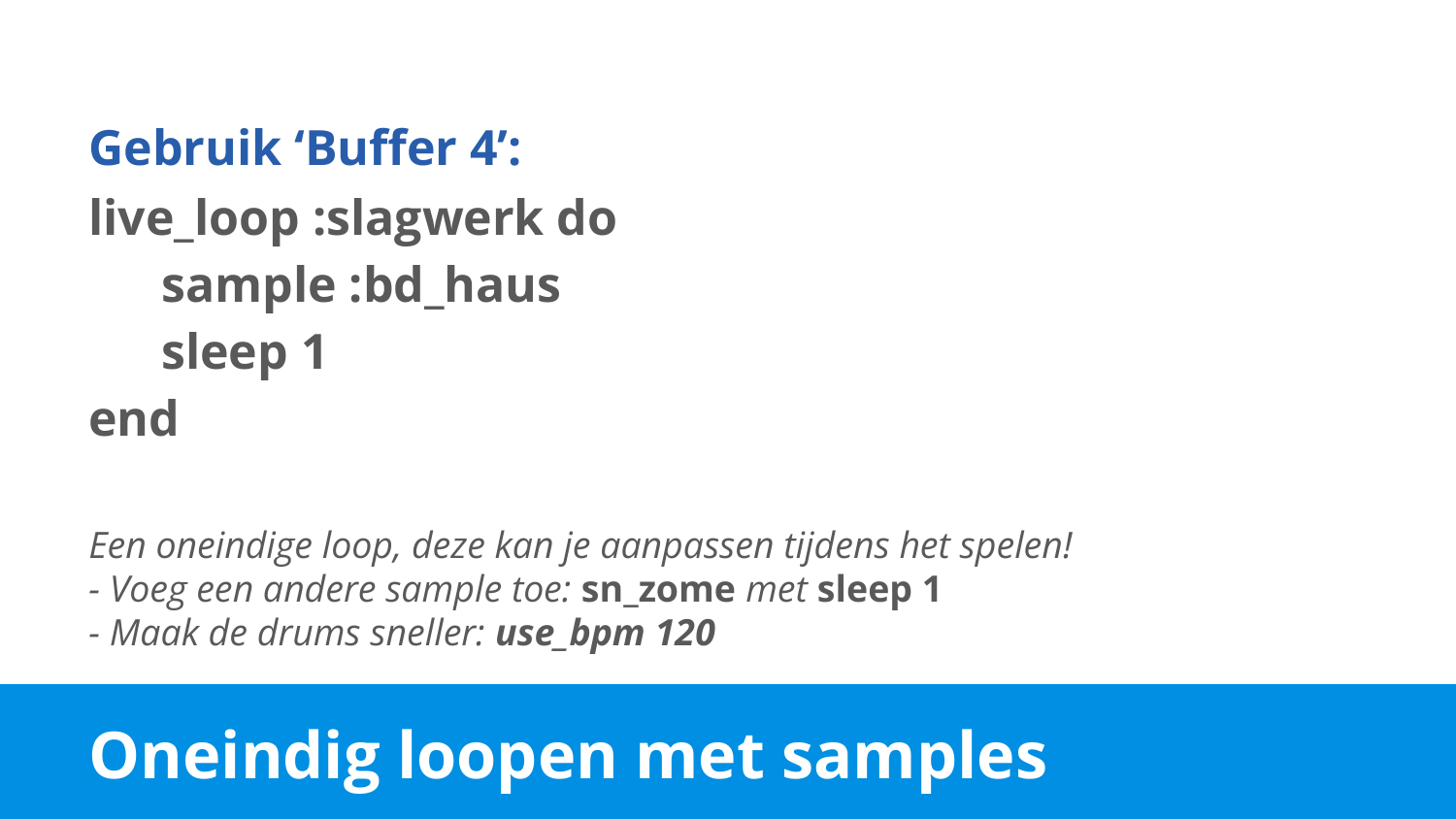

Gebruik ‘Buffer 4’:
live_loop :slagwerk do
sample :bd_haus
sleep 1
end

Een oneindige loop, deze kan je aanpassen tijdens het spelen!
- Voeg een andere sample toe: sn_zome met sleep 1
- Maak de drums sneller: use_bpm 120
# Oneindig loopen met samples